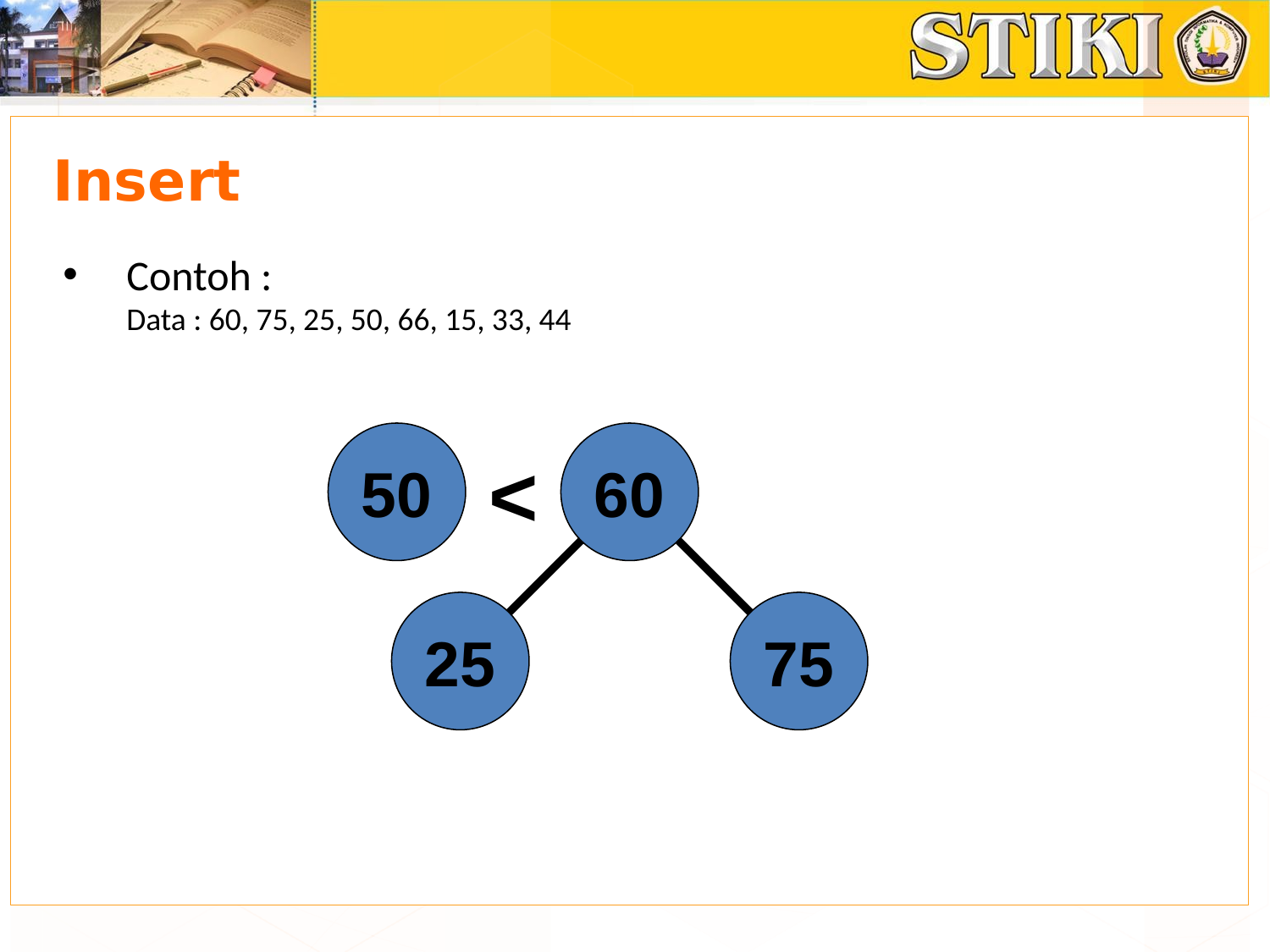

# Insert
Contoh :
Data : 60, 75, 25, 50, 66, 15, 33, 44

50
60
<
25
75